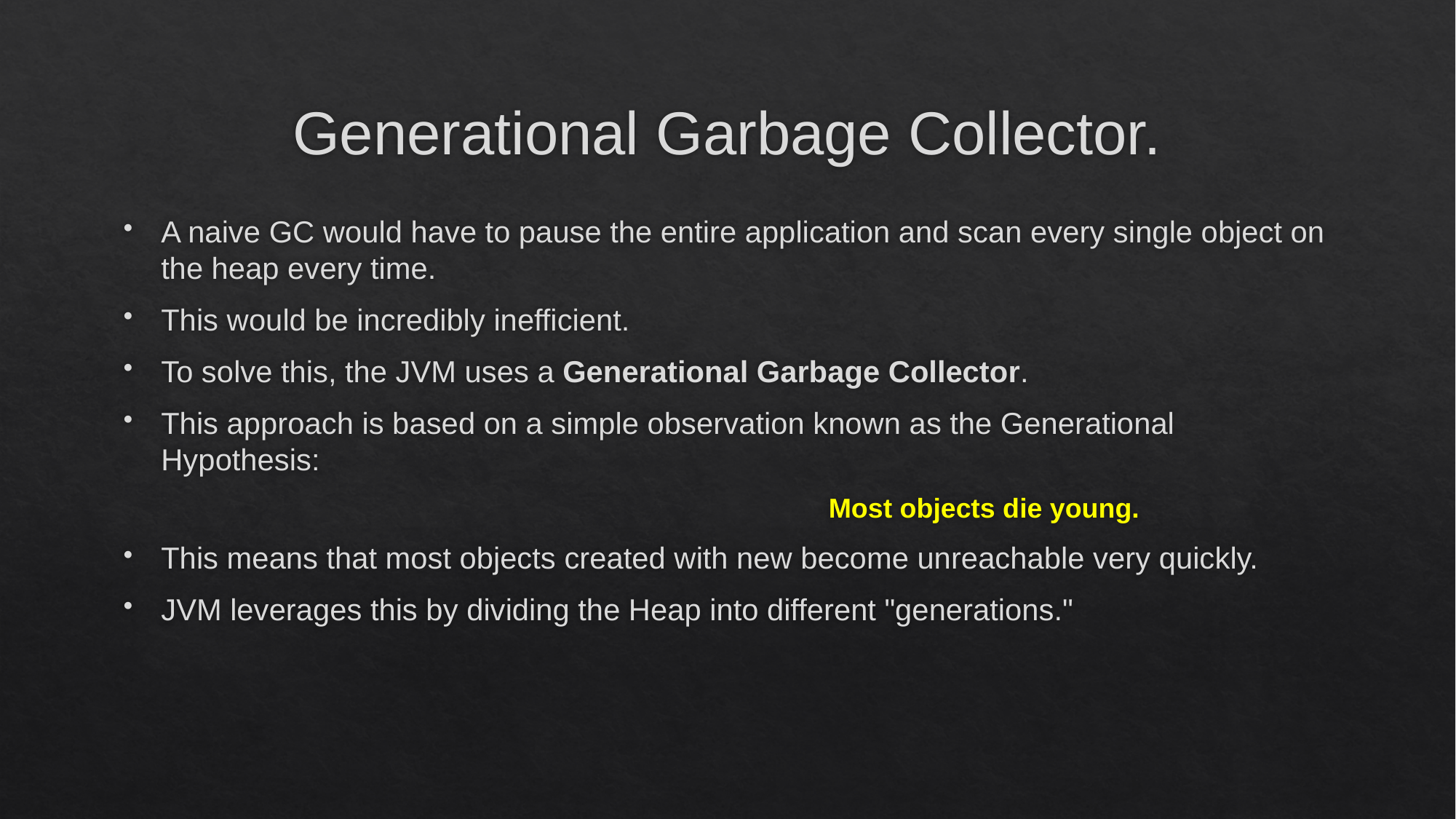

# Generational Garbage Collector.
A naive GC would have to pause the entire application and scan every single object on the heap every time.
This would be incredibly inefficient.
To solve this, the JVM uses a Generational Garbage Collector.
This approach is based on a simple observation known as the Generational Hypothesis:
						Most objects die young.
This means that most objects created with new become unreachable very quickly.
JVM leverages this by dividing the Heap into different "generations."